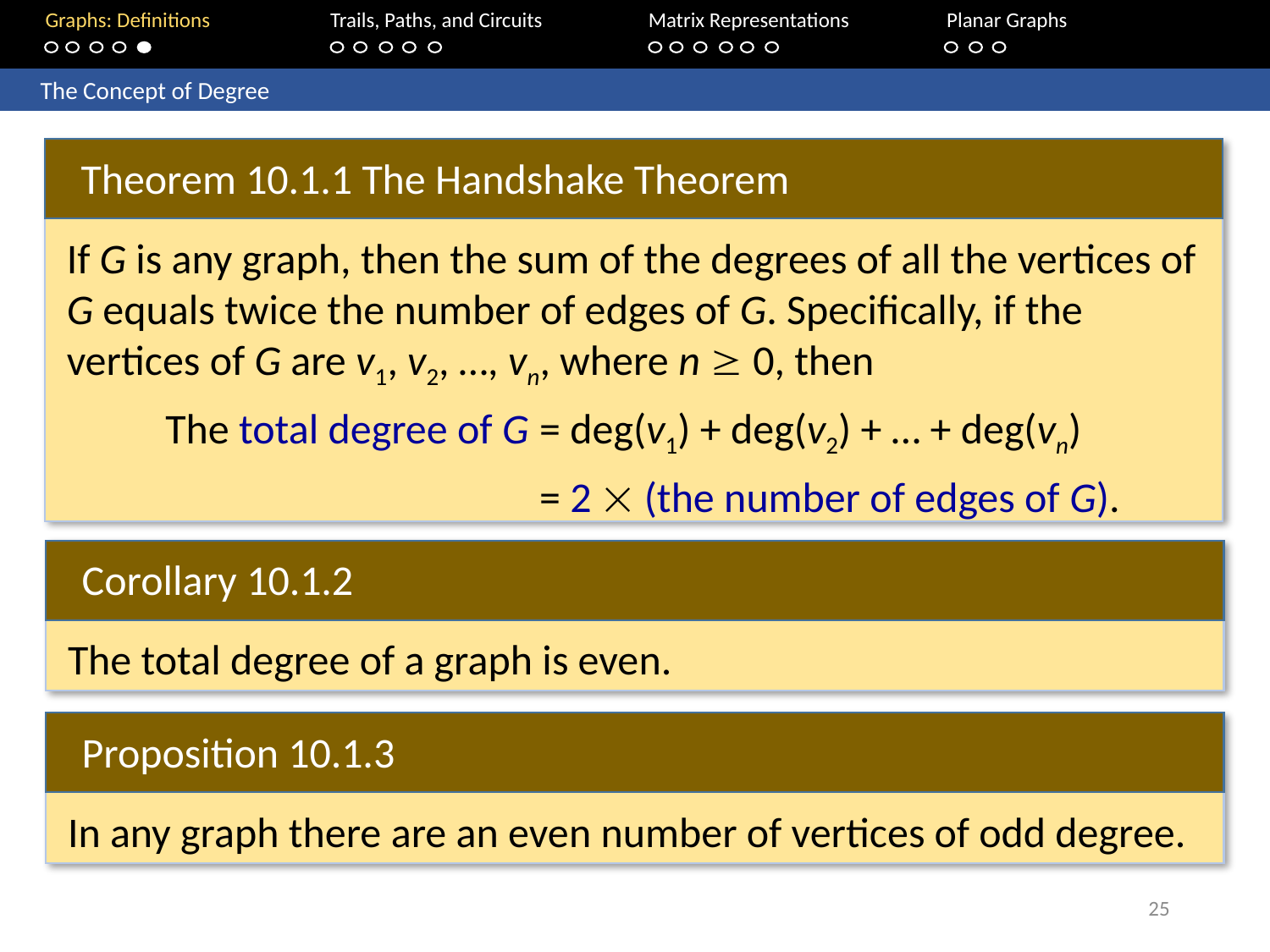

Graphs: Definitions		Trails, Paths, and Circuits	Matrix Representations	Planar Graphs

	The Concept of Degree

Theorem 10.1.1 The Handshake Theorem
If G is any graph, then the sum of the degrees of all the vertices of G equals twice the number of edges of G. Specifically, if the vertices of G are v1, v2, …, vn, where n ≥ 0, then
	The total degree of G	= deg(v1) + deg(v2) + … + deg(vn)
		= 2 × (the number of edges of G).

Corollary 10.1.2
The total degree of a graph is even.

Proposition 10.1.3
In any graph there are an even number of vertices of odd degree.
25